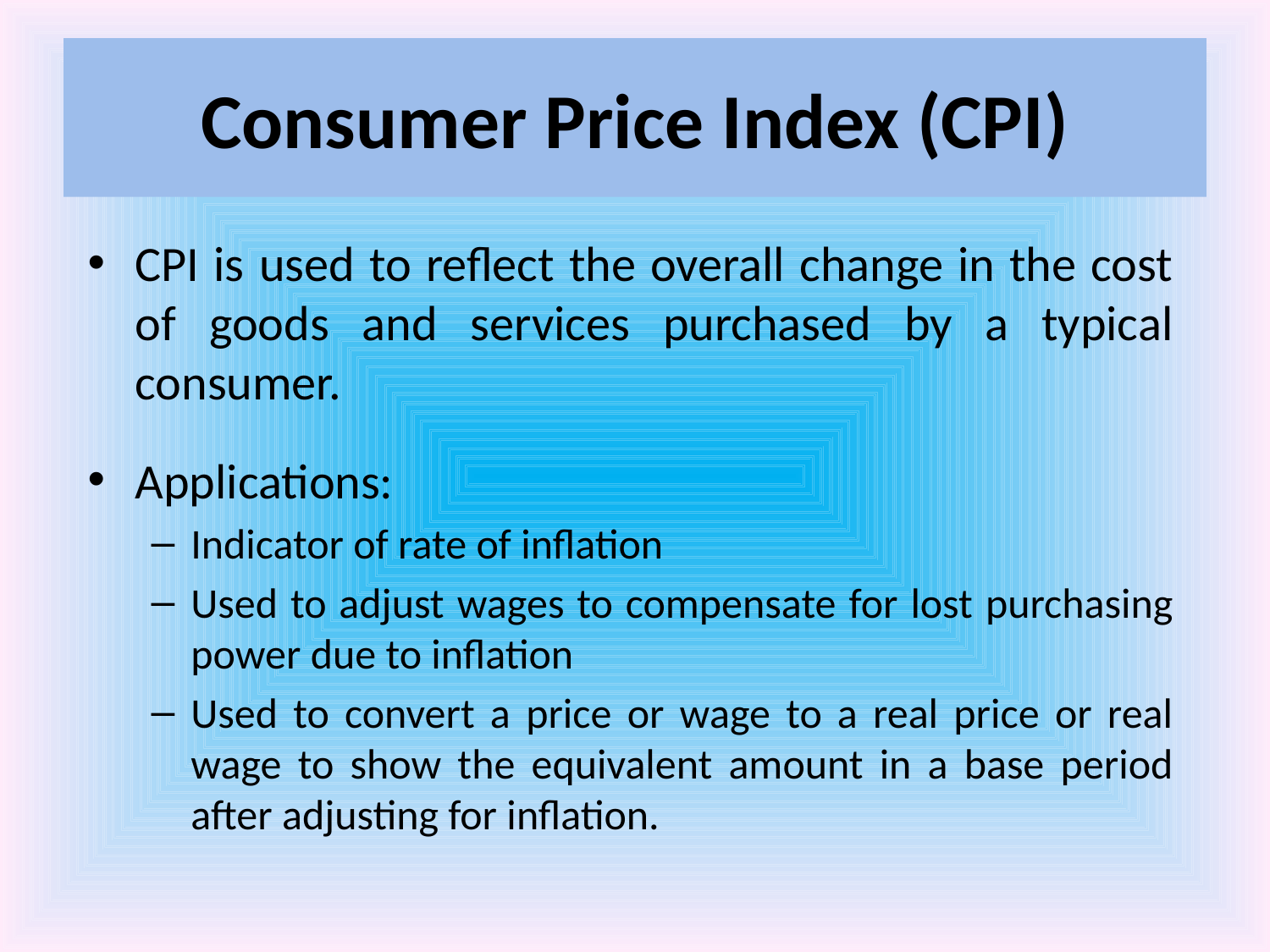

# Consumer Price Index (CPI)

CPI is used to reflect the overall change in the cost of goods and services purchased by a typical consumer.

Applications:
Indicator of rate of inflation
Used to adjust wages to compensate for lost purchasing power due to inflation
Used to convert a price or wage to a real price or real wage to show the equivalent amount in a base period after adjusting for inflation.